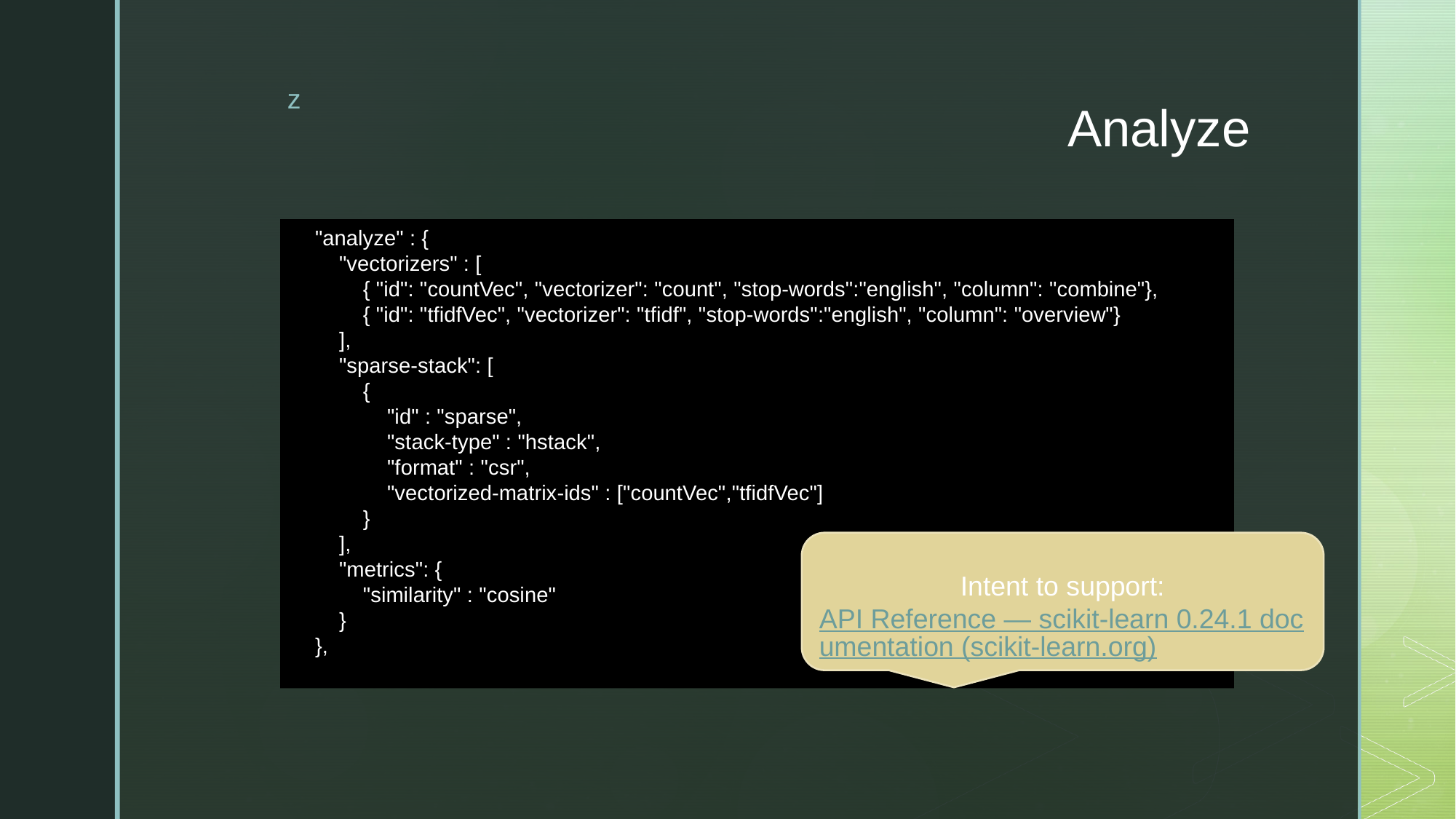

# Analyze
    "analyze" : {
        "vectorizers" : [
            { "id": "countVec", "vectorizer": "count", "stop-words":"english", "column": "combine"},
            { "id": "tfidfVec", "vectorizer": "tfidf", "stop-words":"english", "column": "overview"}
        ],
        "sparse-stack": [
            {
                "id" : "sparse",
                "stack-type" : "hstack",
                "format" : "csr",
                "vectorized-matrix-ids" : ["countVec","tfidfVec"]
            }
        ],
        "metrics": {
            "similarity" : "cosine"
        }
    },

Intent to support:
API Reference — scikit-learn 0.24.1 documentation (scikit-learn.org)